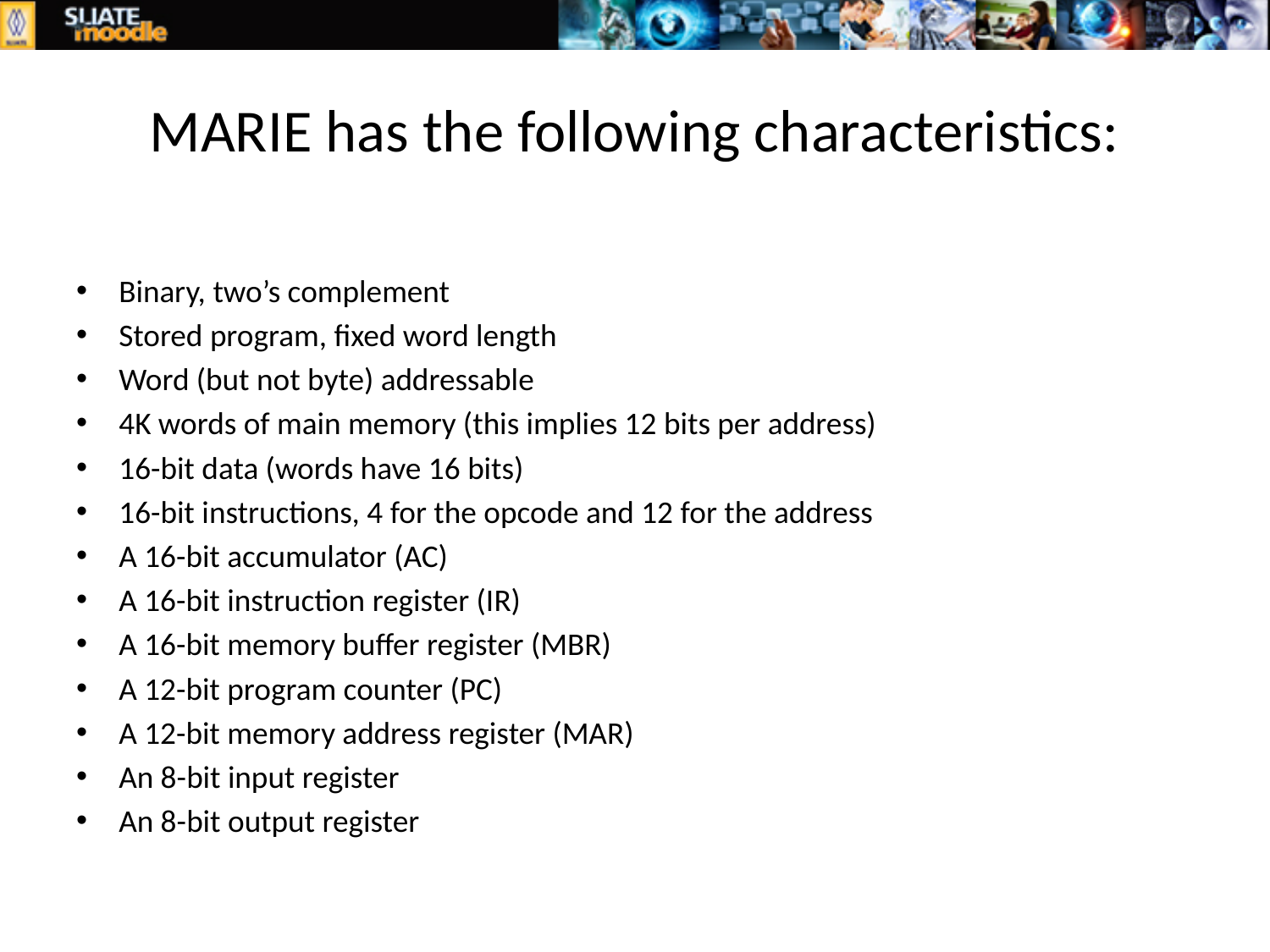

# MARIE has the following characteristics:
Binary, two’s complement
Stored program, fixed word length
Word (but not byte) addressable
4K words of main memory (this implies 12 bits per address)
16-bit data (words have 16 bits)
16-bit instructions, 4 for the opcode and 12 for the address
A 16-bit accumulator (AC)
A 16-bit instruction register (IR)
A 16-bit memory buffer register (MBR)
A 12-bit program counter (PC)
A 12-bit memory address register (MAR)
An 8-bit input register
An 8-bit output register